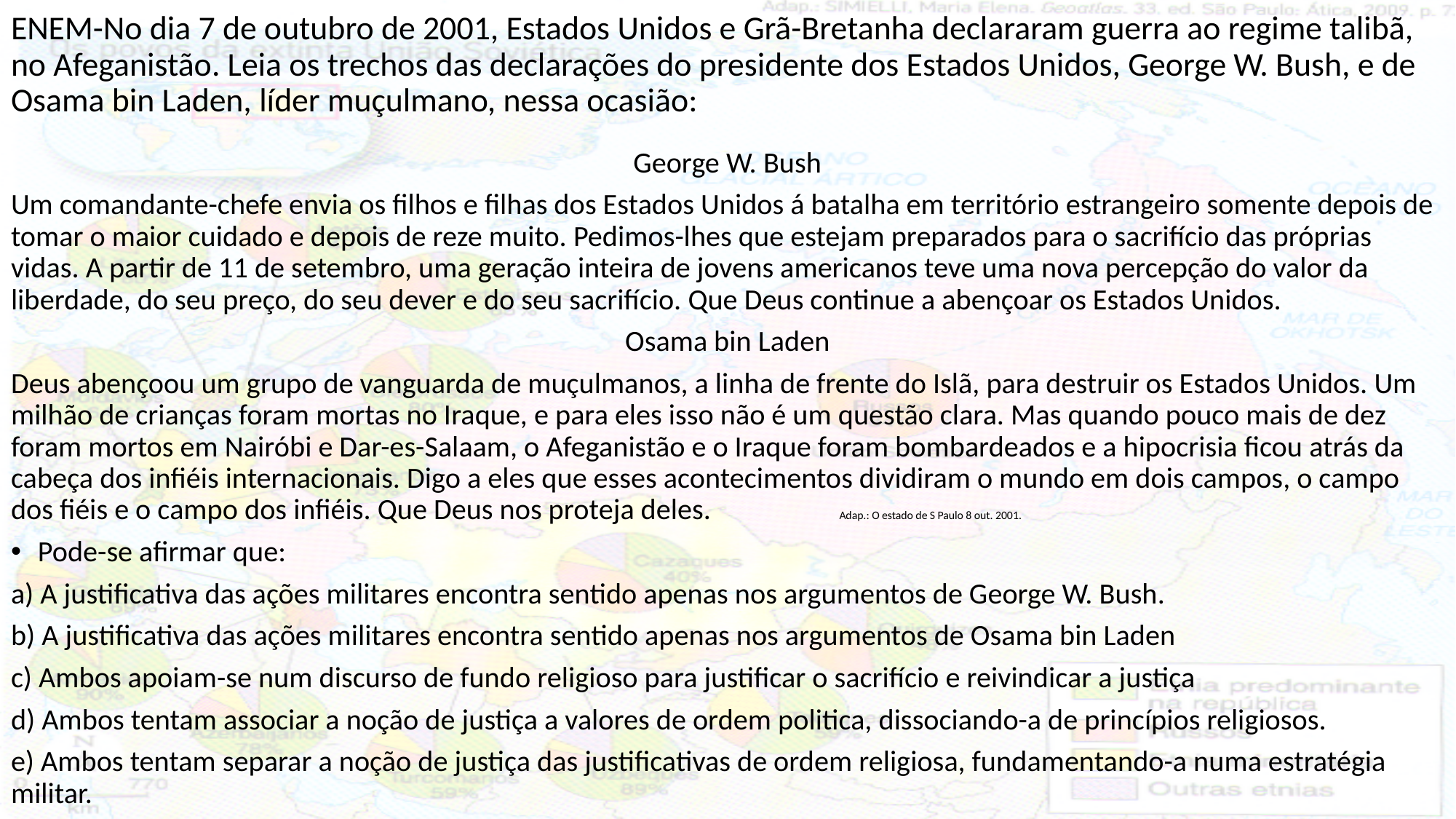

# ENEM-No dia 7 de outubro de 2001, Estados Unidos e Grã-Bretanha declararam guerra ao regime talibã, no Afeganistão. Leia os trechos das declarações do presidente dos Estados Unidos, George W. Bush, e de Osama bin Laden, líder muçulmano, nessa ocasião:
George W. Bush
Um comandante-chefe envia os filhos e filhas dos Estados Unidos á batalha em território estrangeiro somente depois de tomar o maior cuidado e depois de reze muito. Pedimos-lhes que estejam preparados para o sacrifício das próprias vidas. A partir de 11 de setembro, uma geração inteira de jovens americanos teve uma nova percepção do valor da liberdade, do seu preço, do seu dever e do seu sacrifício. Que Deus continue a abençoar os Estados Unidos.
Osama bin Laden
Deus abençoou um grupo de vanguarda de muçulmanos, a linha de frente do Islã, para destruir os Estados Unidos. Um milhão de crianças foram mortas no Iraque, e para eles isso não é um questão clara. Mas quando pouco mais de dez foram mortos em Nairóbi e Dar-es-Salaam, o Afeganistão e o Iraque foram bombardeados e a hipocrisia ficou atrás da cabeça dos infiéis internacionais. Digo a eles que esses acontecimentos dividiram o mundo em dois campos, o campo dos fiéis e o campo dos infiéis. Que Deus nos proteja deles. 				Adap.: O estado de S Paulo 8 out. 2001.
Pode-se afirmar que:
a) A justificativa das ações militares encontra sentido apenas nos argumentos de George W. Bush.
b) A justificativa das ações militares encontra sentido apenas nos argumentos de Osama bin Laden
c) Ambos apoiam-se num discurso de fundo religioso para justificar o sacrifício e reivindicar a justiça
d) Ambos tentam associar a noção de justiça a valores de ordem politica, dissociando-a de princípios religiosos.
e) Ambos tentam separar a noção de justiça das justificativas de ordem religiosa, fundamentando-a numa estratégia militar.